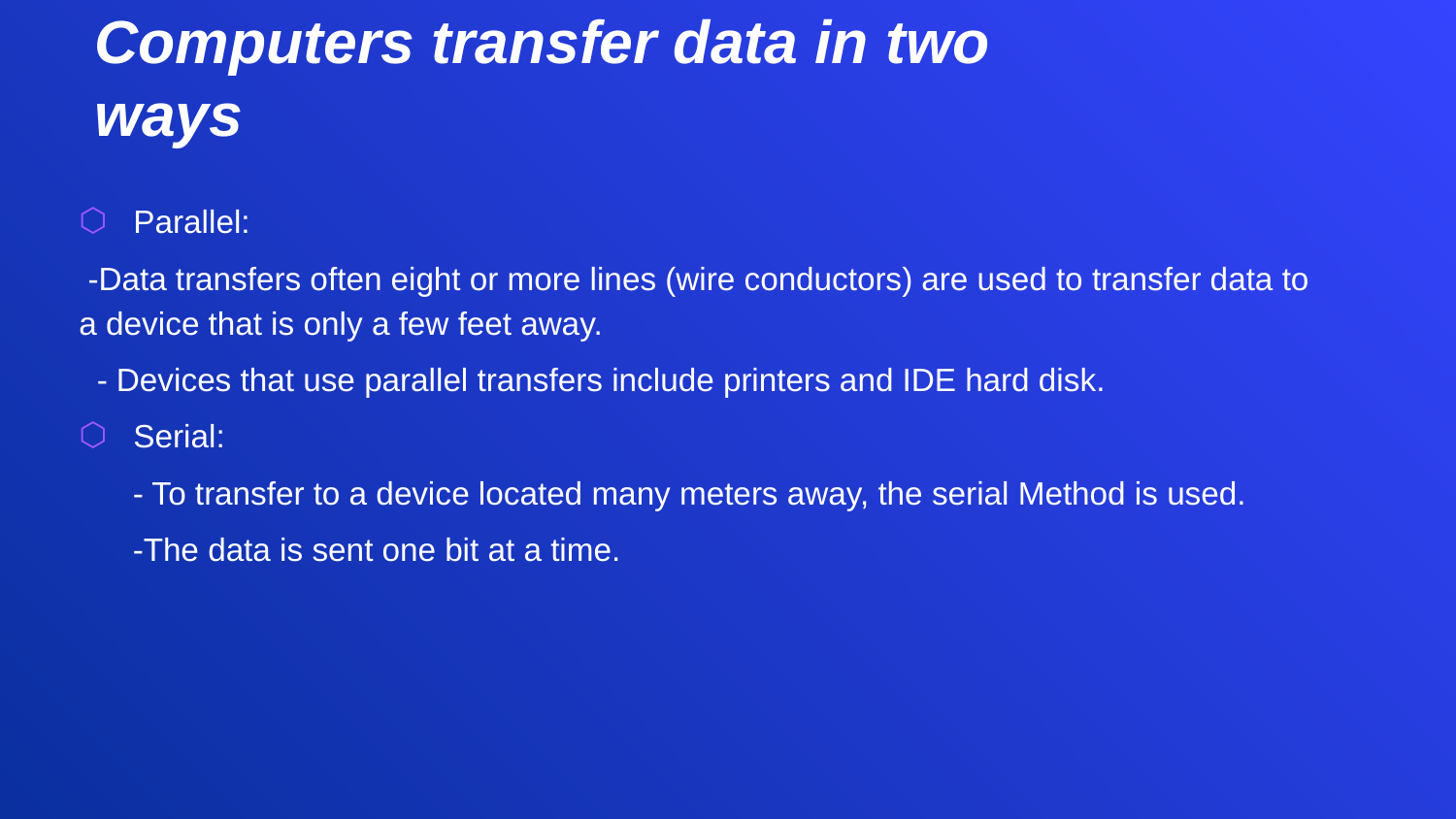

# Computers transfer data in two ways
Parallel:
 -Data transfers often eight or more lines (wire conductors) are used to transfer data to a device that is only a few feet away.
  - Devices that use parallel transfers include printers and IDE hard disk.
Serial:
      - To transfer to a device located many meters away, the serial Method is used.
      -The data is sent one bit at a time.